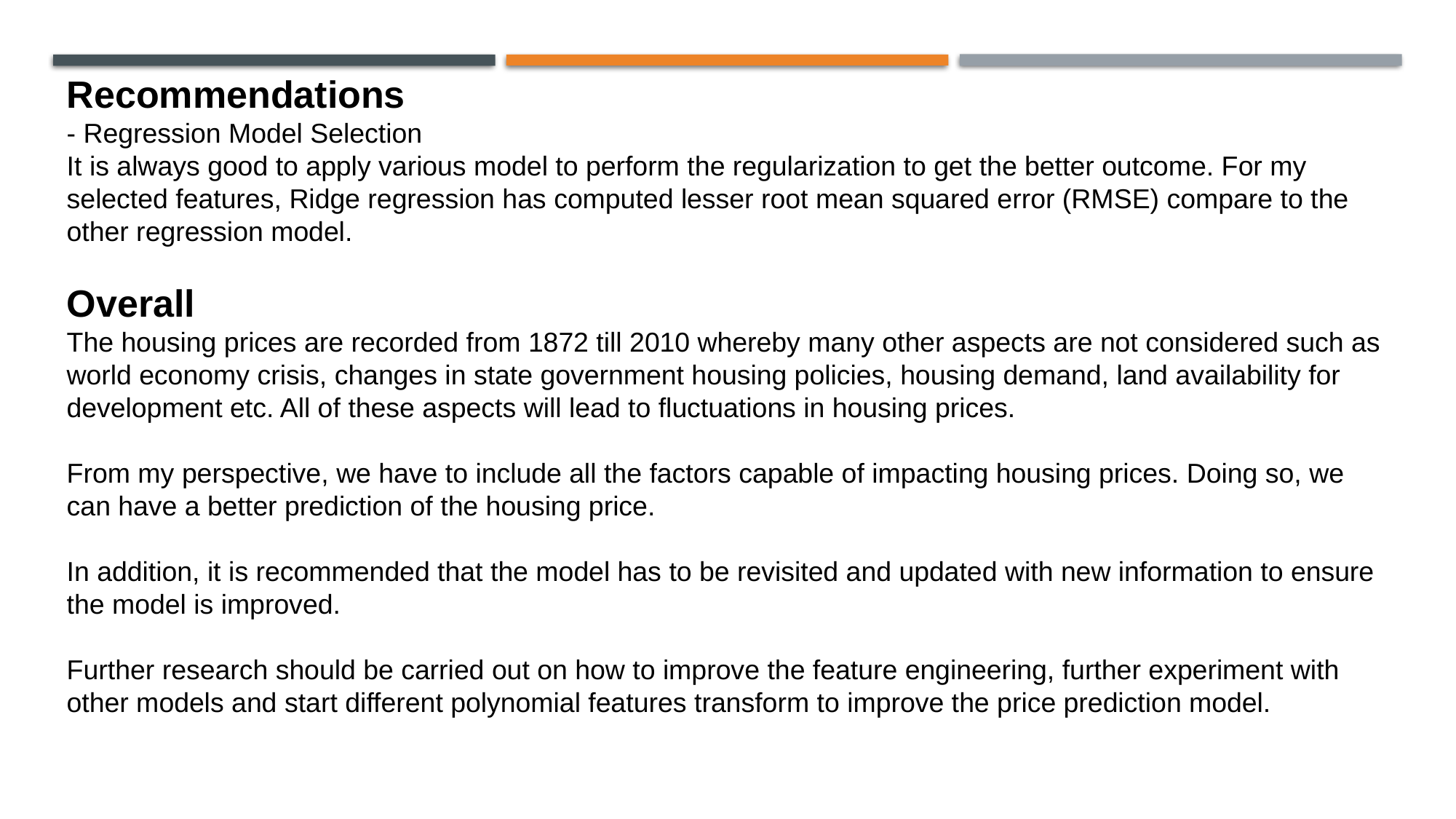

Recommendations
- Regression Model Selection
It is always good to apply various model to perform the regularization to get the better outcome. For my selected features, Ridge regression has computed lesser root mean squared error (RMSE) compare to the other regression model.

Overall
The housing prices are recorded from 1872 till 2010 whereby many other aspects are not considered such as world economy crisis, changes in state government housing policies, housing demand, land availability for development etc. All of these aspects will lead to fluctuations in housing prices.

From my perspective, we have to include all the factors capable of impacting housing prices. Doing so, we can have a better prediction of the housing price.

In addition, it is recommended that the model has to be revisited and updated with new information to ensure the model is improved.

Further research should be carried out on how to improve the feature engineering, further experiment with other models and start different polynomial features transform to improve the price prediction model.